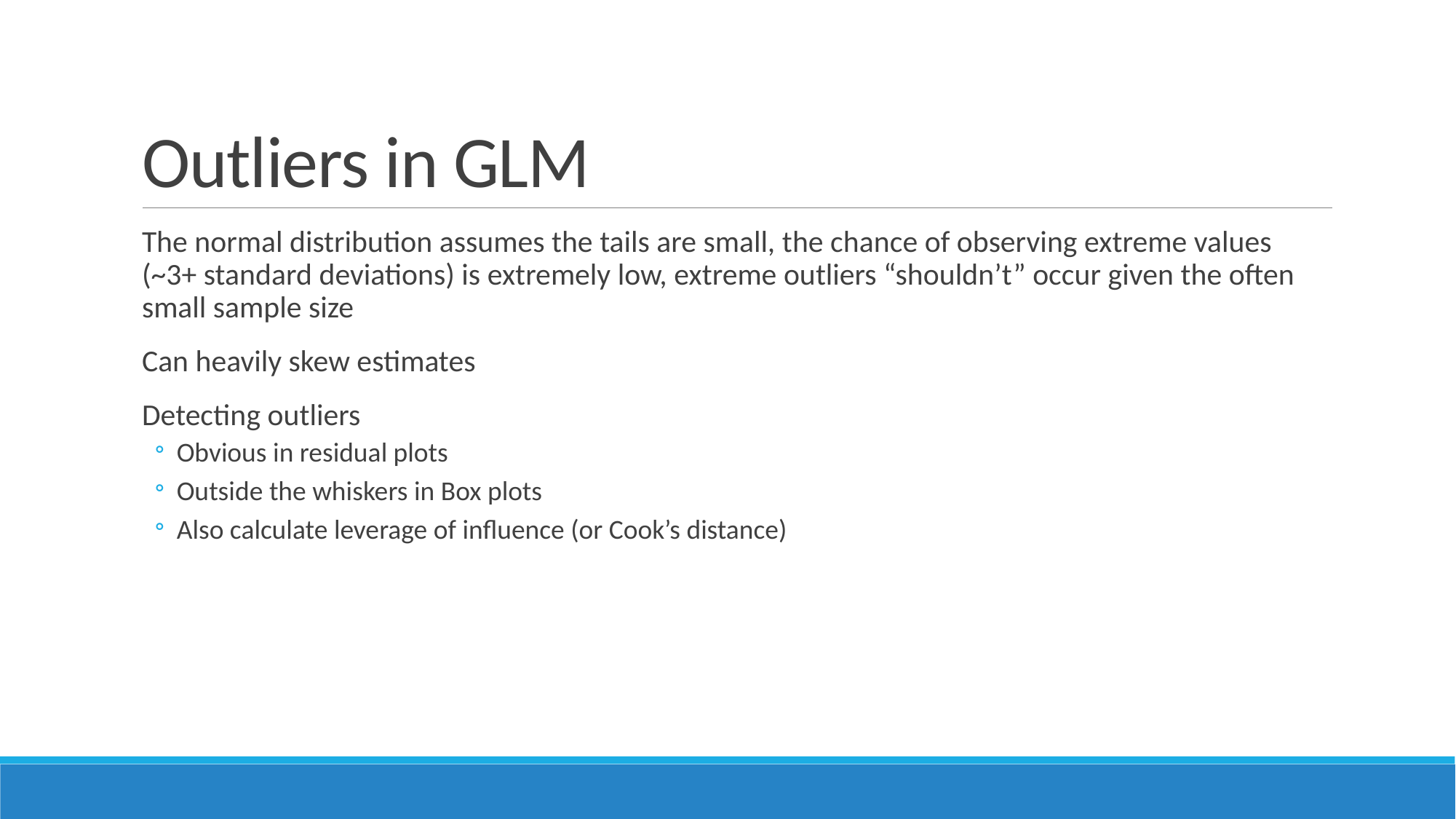

# Outliers in GLM
The normal distribution assumes the tails are small, the chance of observing extreme values (~3+ standard deviations) is extremely low, extreme outliers “shouldn’t” occur given the often small sample size
Can heavily skew estimates
Detecting outliers
Obvious in residual plots
Outside the whiskers in Box plots
Also calculate leverage of influence (or Cook’s distance)